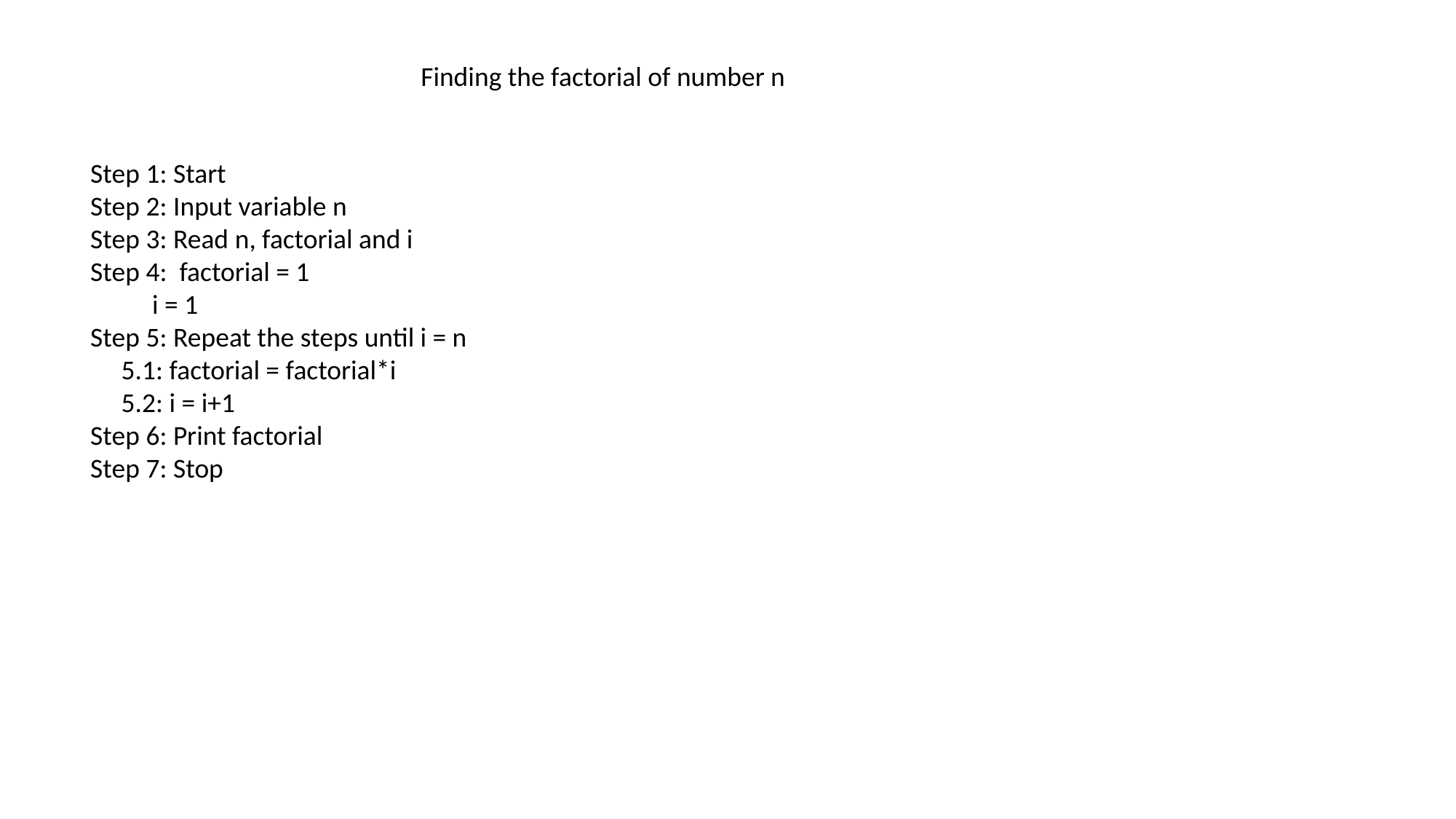

Finding the factorial of number n
Step 1: Start
Step 2: Input variable n
Step 3: Read n, factorial and i
Step 4:  factorial = 1
          i = 1
Step 5: Repeat the steps until i = n
     5.1: factorial = factorial*i
     5.2: i = i+1
Step 6: Print factorial
Step 7: Stop